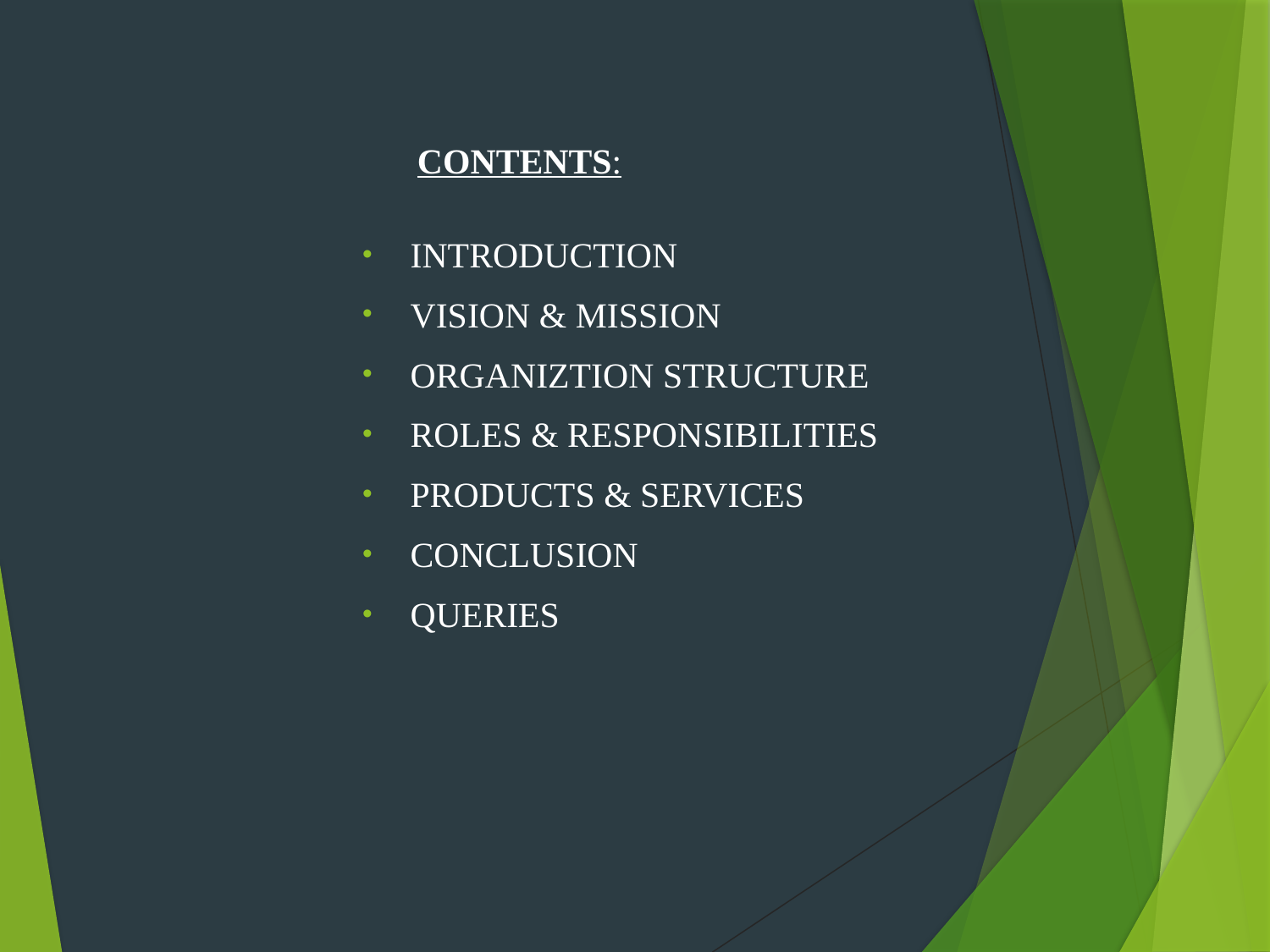

# CONTENTS:
INTRODUCTION
VISION & MISSION
ORGANIZTION STRUCTURE
ROLES & RESPONSIBILITIES
PRODUCTS & SERVICES
CONCLUSION
QUERIES